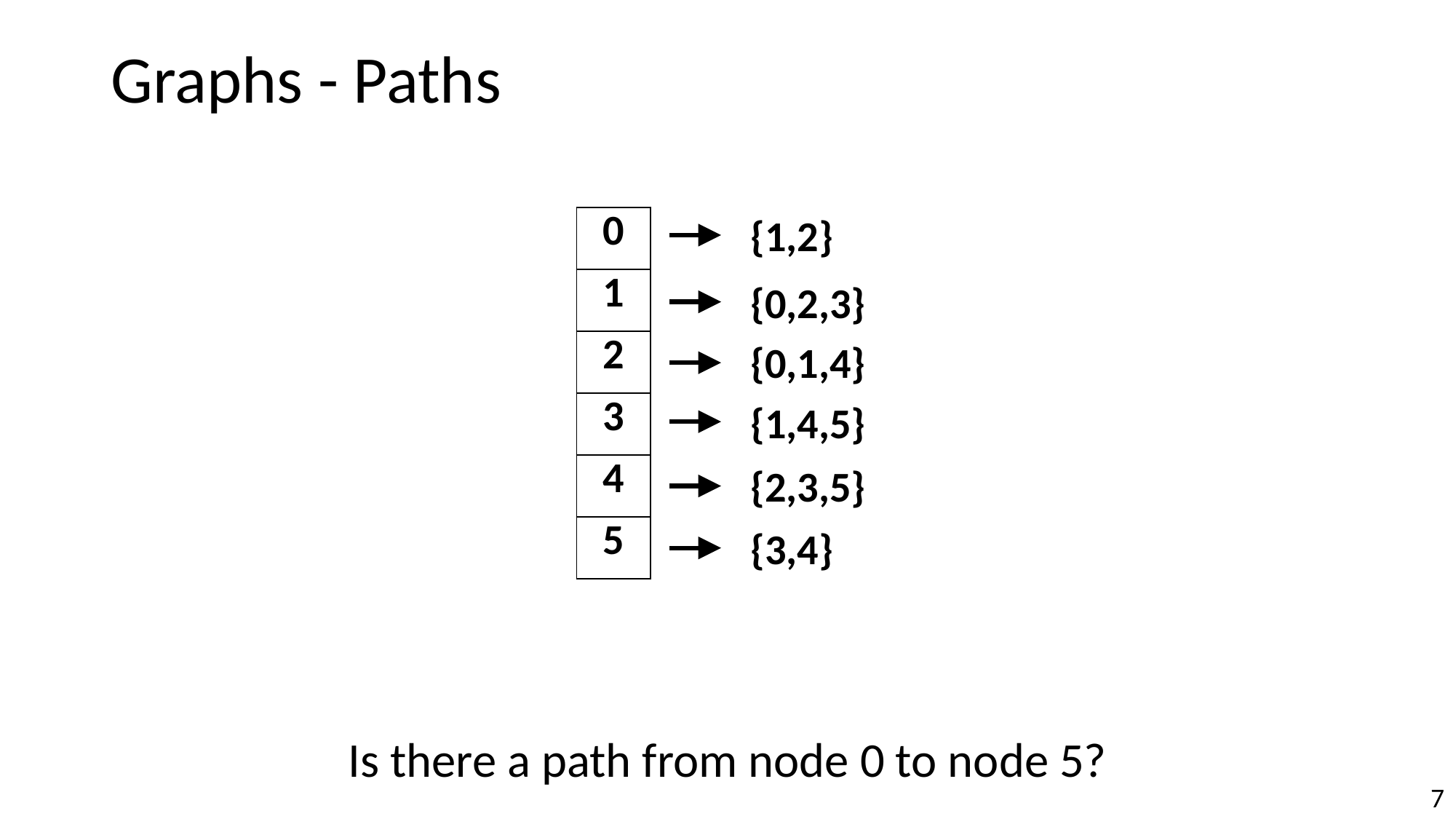

# Graphs - Paths
{1,2}
| 0 |
| --- |
| 1 |
| 2 |
| 3 |
| 4 |
| 5 |
{0,2,3}
{0,1,4}
{1,4,5}
{2,3,5}
{3,4}
Is there a path from node 0 to node 5?
7